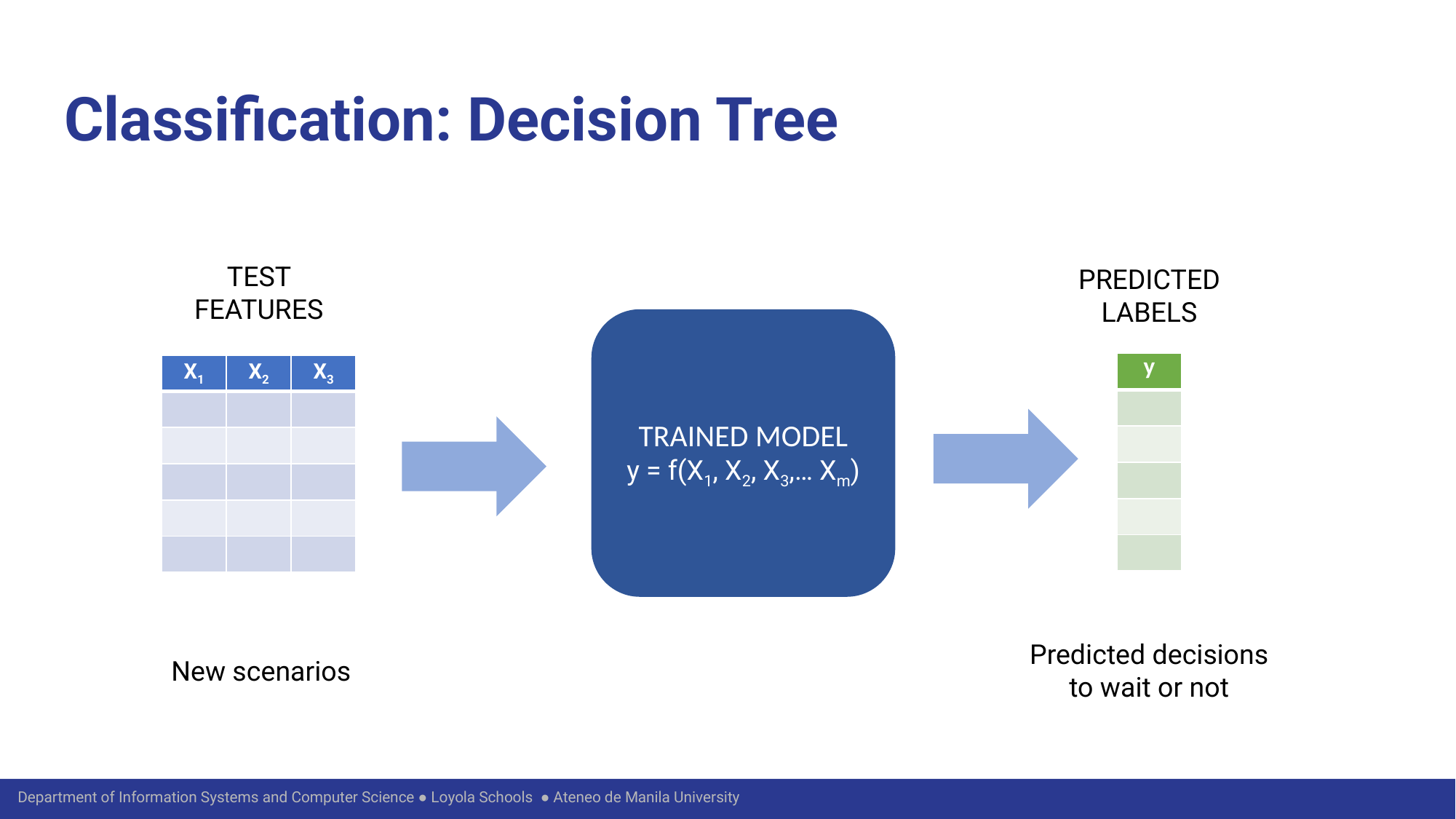

# Classification: Decision Tree
TEST FEATURES
PREDICTED LABELS
TRAINED MODEL
y = f(X1, X2, X3,… Xm)
| y |
| --- |
|  |
|  |
|  |
|  |
|  |
| X1 | X2 | X3 |
| --- | --- | --- |
|  |  |  |
|  |  |  |
|  |  |  |
|  |  |  |
|  |  |  |

Predicted decisions to wait or not
New scenarios